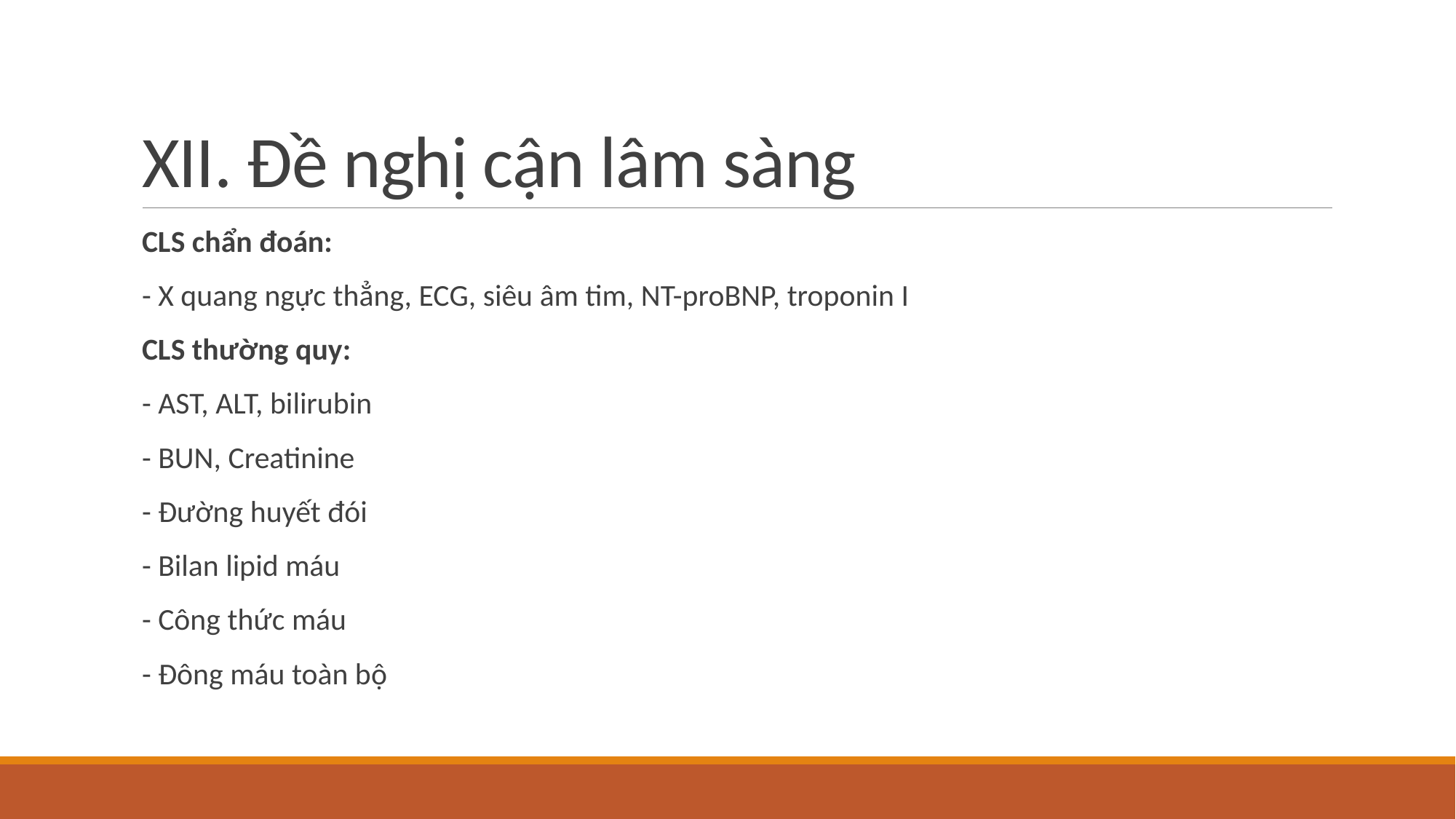

# XII. Đề nghị cận lâm sàng
CLS chẩn đoán:
- X quang ngực thẳng, ECG, siêu âm tim, NT-proBNP, troponin I
CLS thường quy:
- AST, ALT, bilirubin
- BUN, Creatinine
- Đường huyết đói
- Bilan lipid máu
- Công thức máu
- Đông máu toàn bộ